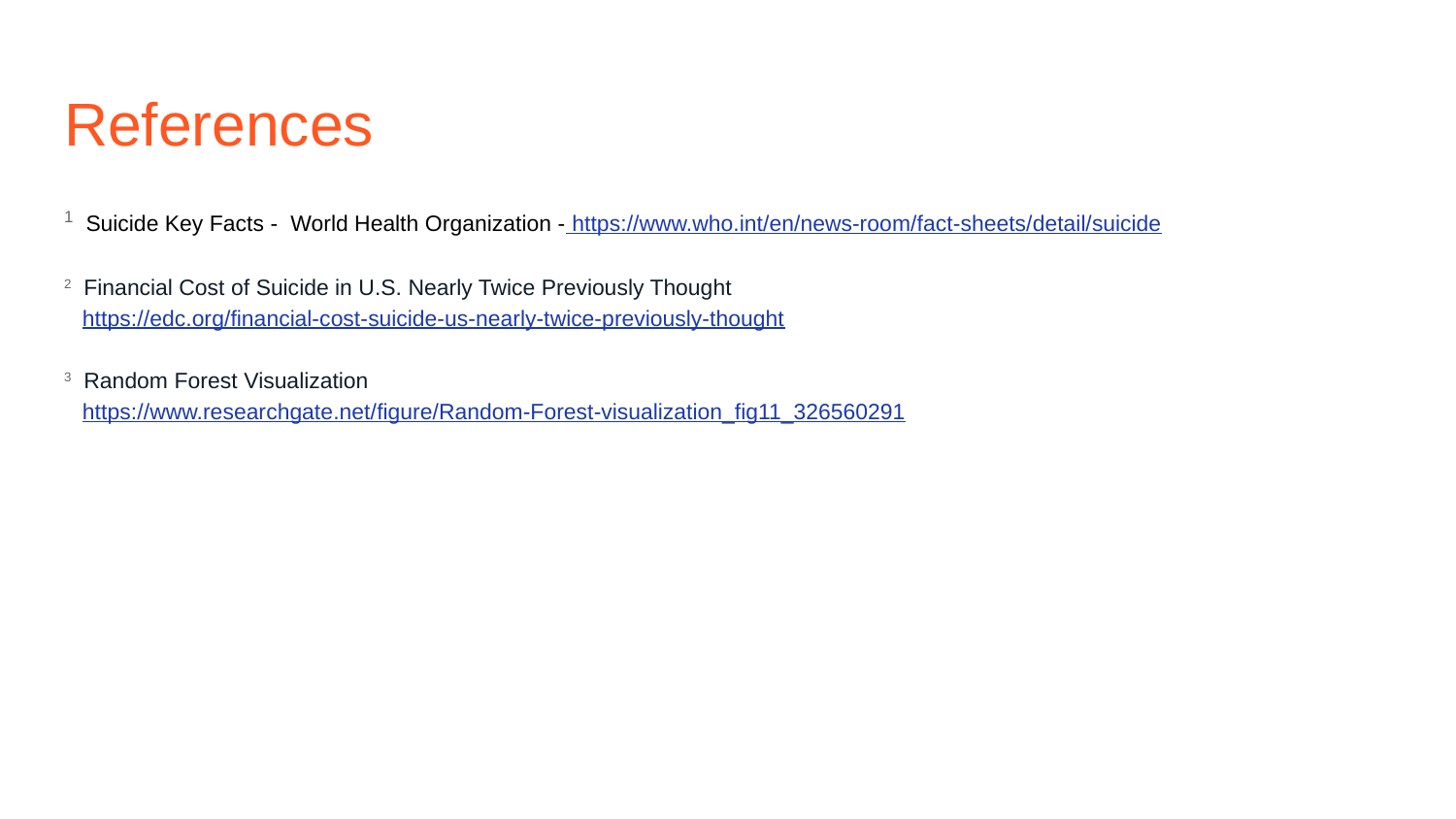

# References
1  Suicide Key Facts -  World Health Organization - https://www.who.int/en/news-room/fact-sheets/detail/suicide
2  Financial Cost of Suicide in U.S. Nearly Twice Previously Thought  https://edc.org/financial-cost-suicide-us-nearly-twice-previously-thought
3  Random Forest Visualization
https://www.researchgate.net/figure/Random-Forest-visualization_fig11_326560291